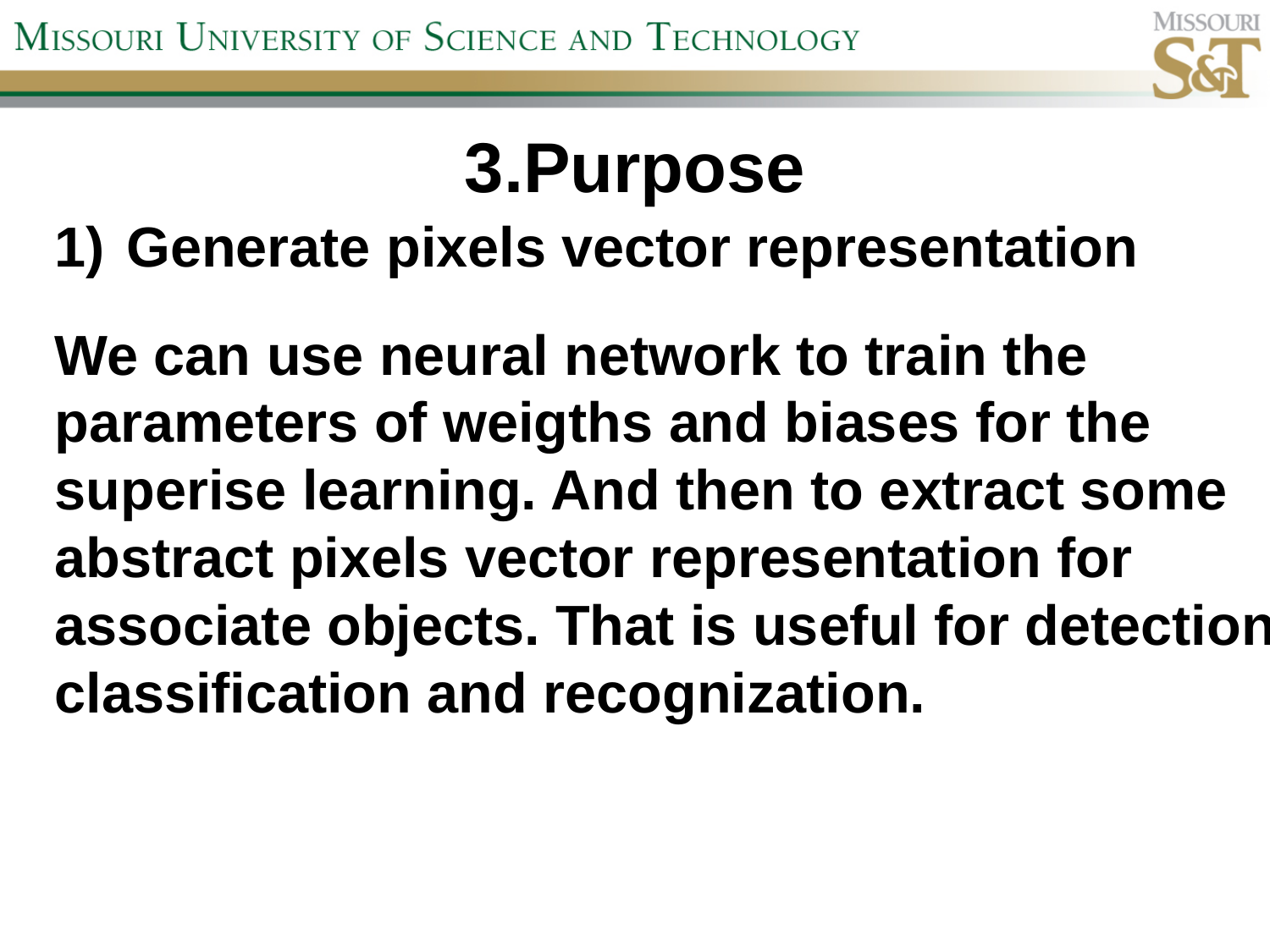

# 3.Purpose
Generate pixels vector representation

We can use neural network to train the parameters of weigths and biases for the superise learning. And then to extract some
abstract pixels vector representation for associate objects. That is useful for detection, classification and recognization.